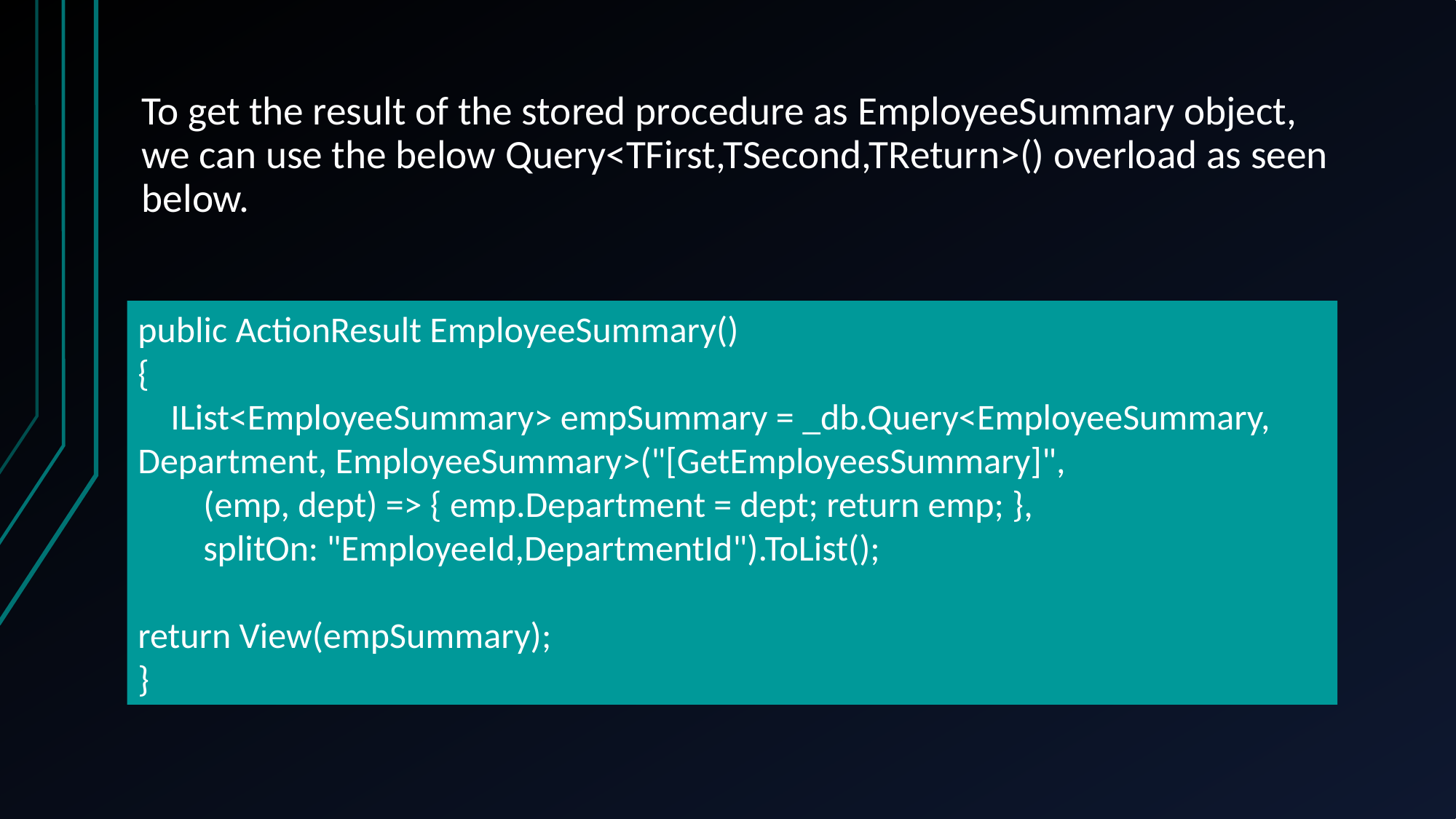

# To get the result of the stored procedure as EmployeeSummary object, we can use the below Query<TFirst,TSecond,TReturn>() overload as seen below.
public ActionResult EmployeeSummary()
{
    IList<EmployeeSummary> empSummary = _db.Query<EmployeeSummary, Department, EmployeeSummary>("[GetEmployeesSummary]",
        (emp, dept) => { emp.Department = dept; return emp; },
        splitOn: "EmployeeId,DepartmentId").ToList();
    
return View(empSummary);
}